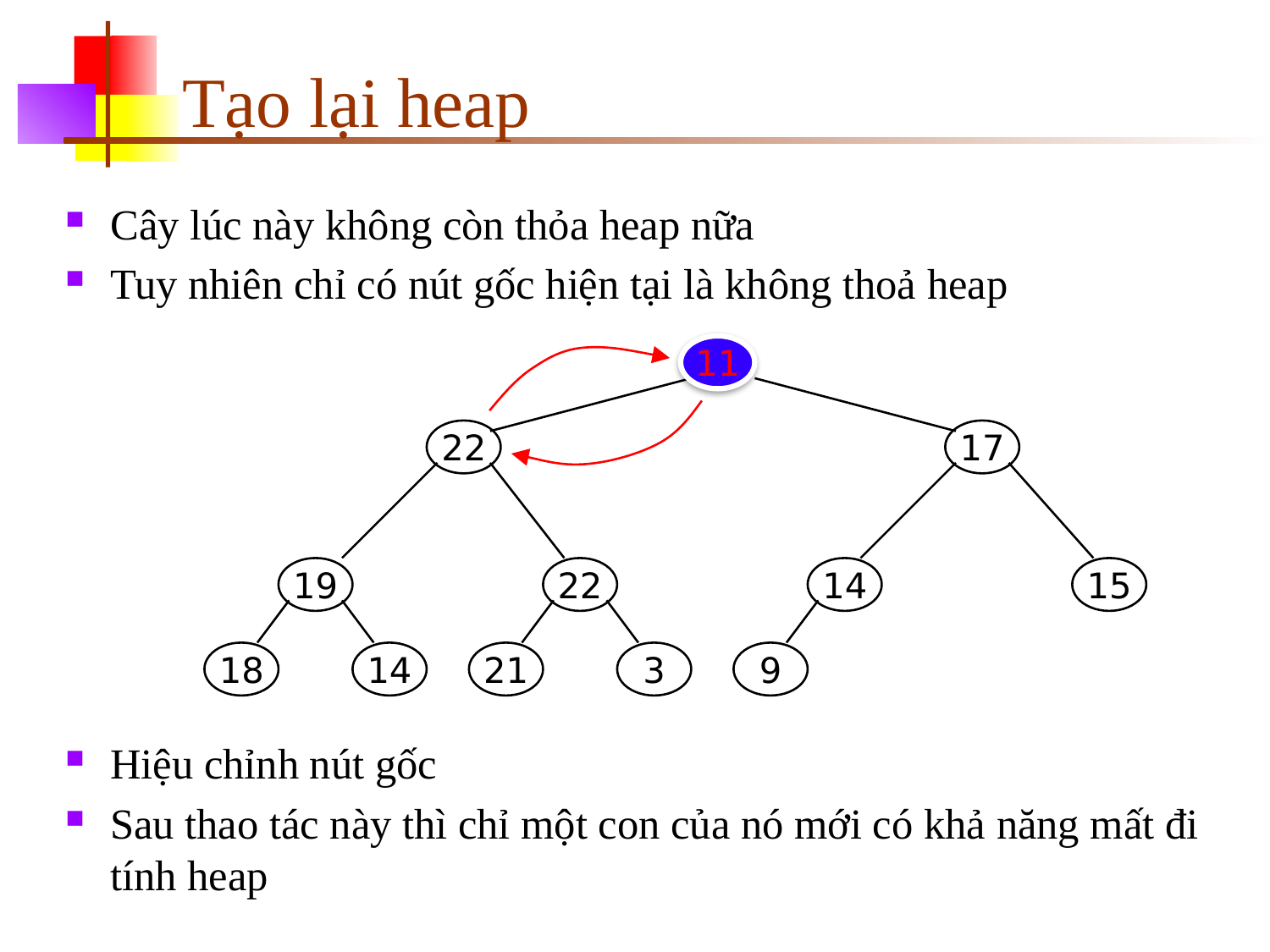

# Tạo lại heap
Cây lúc này không còn thỏa heap nữa
Tuy nhiên chỉ có nút gốc hiện tại là không thoả heap

Hiệu chỉnh nút gốc
Sau thao tác này thì chỉ một con của nó mới có khả năng mất đi tính heap
11

22
17

19
22
14
15

18
14
21
3
9